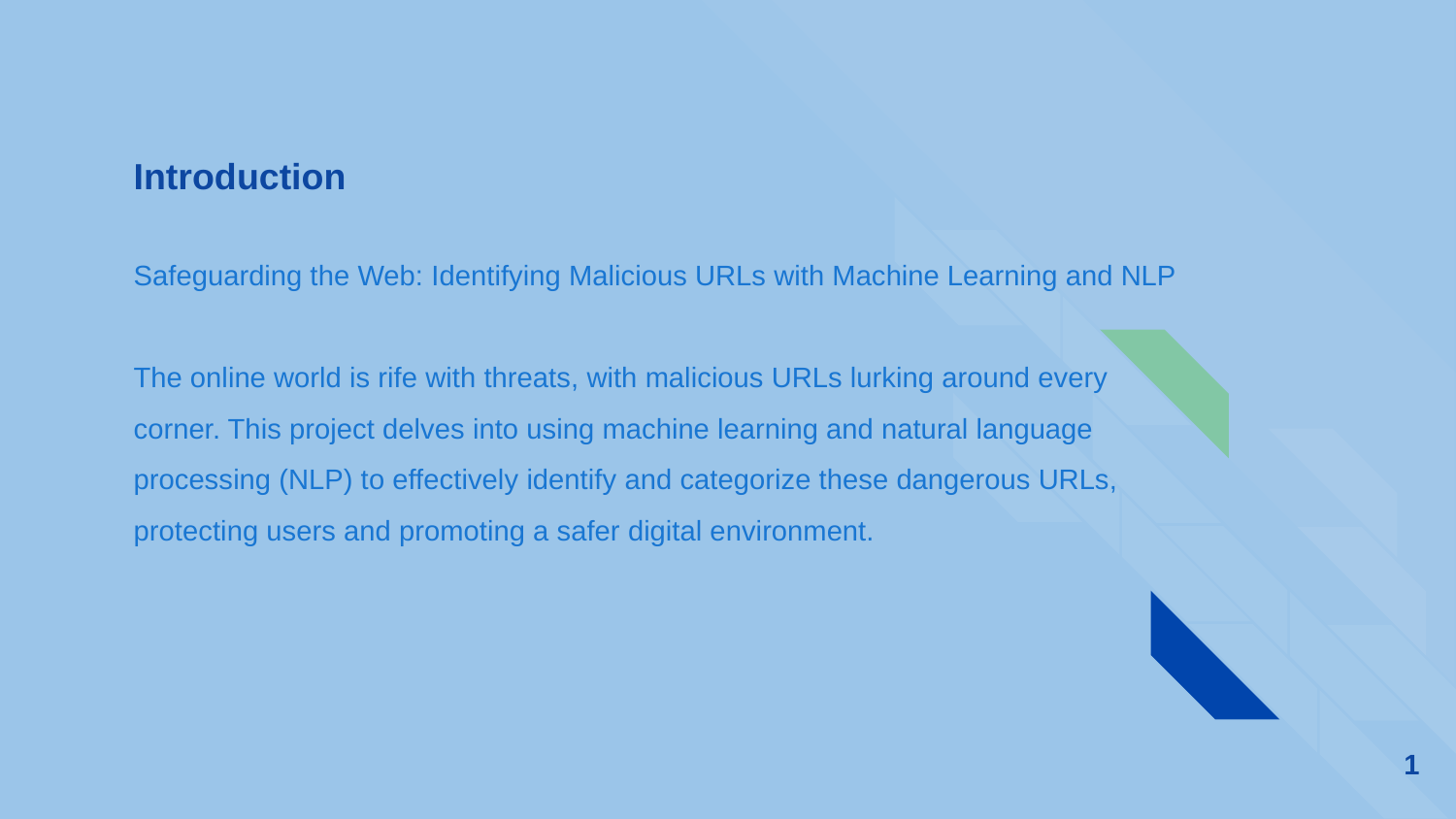

# Introduction

Safeguarding the Web: Identifying Malicious URLs with Machine Learning and NLP

The online world is rife with threats, with malicious URLs lurking around every corner. This project delves into using machine learning and natural language processing (NLP) to effectively identify and categorize these dangerous URLs, protecting users and promoting a safer digital environment.

1